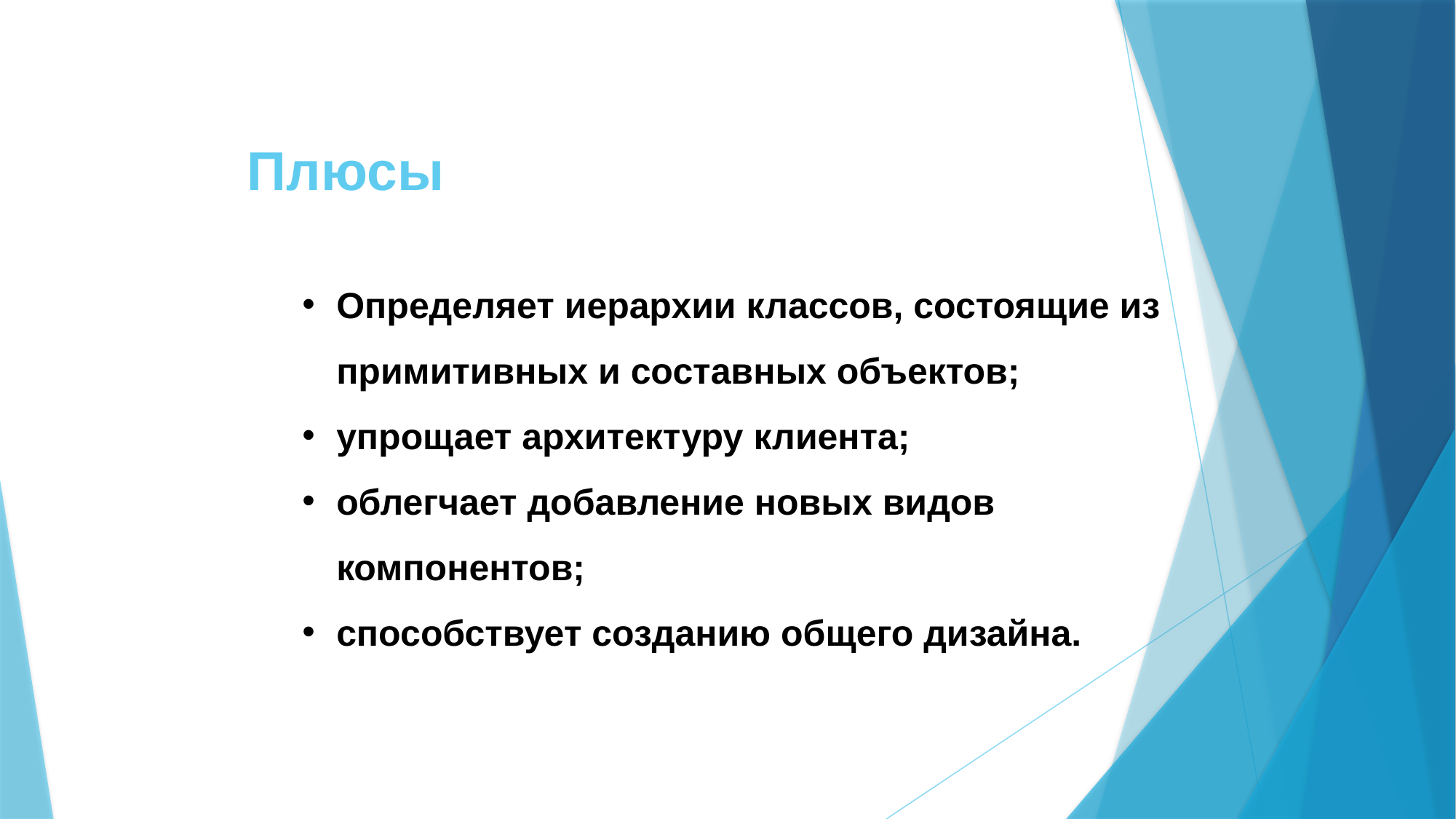

# Плюсы
Определяет иерархии классов, состоящие из примитивных и составных объектов;
упрощает архитектуру клиента;
облегчает добавление новых видов компонентов;
способствует созданию общего дизайна.